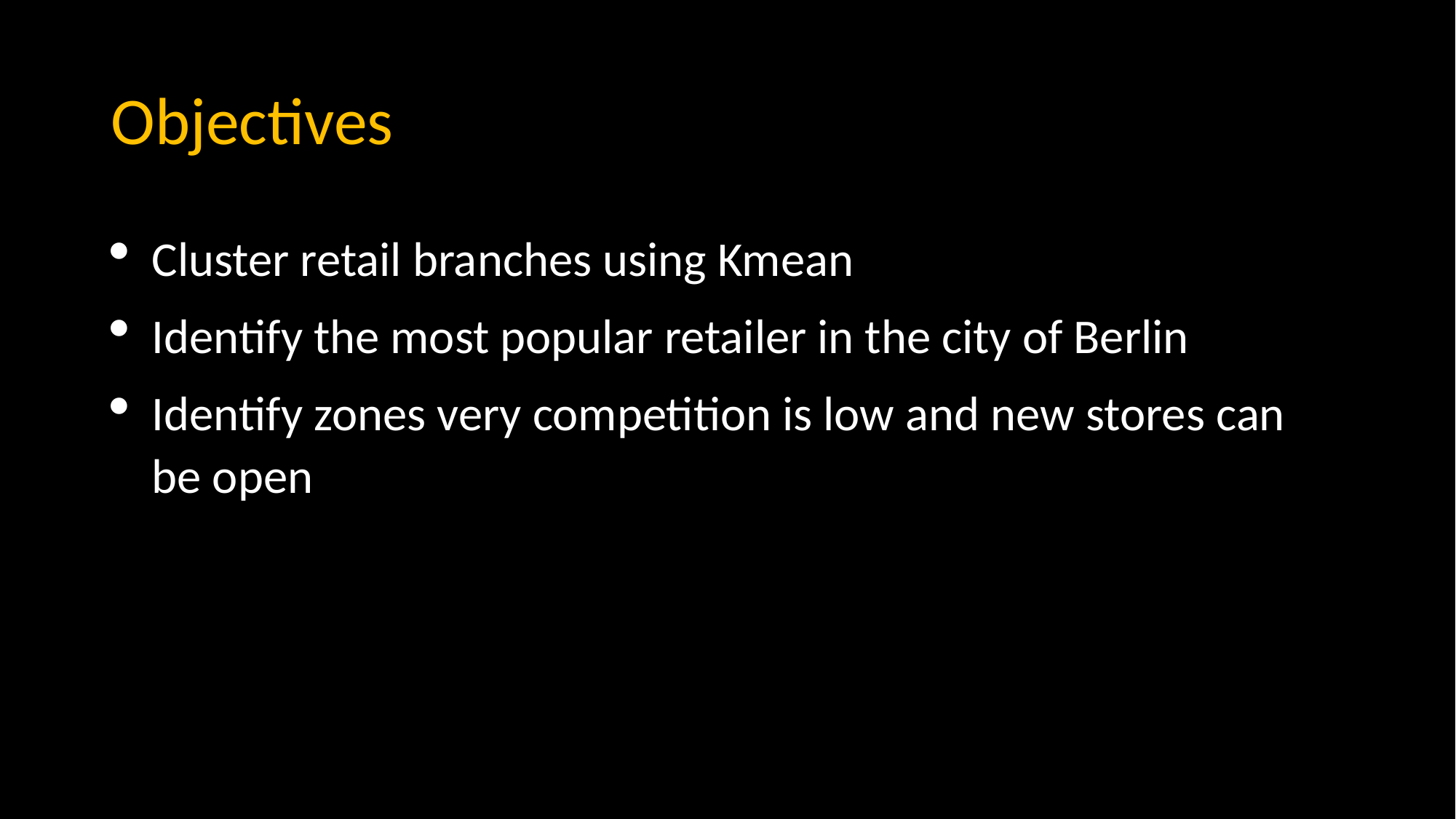

# Objectives
Cluster retail branches using Kmean
Identify the most popular retailer in the city of Berlin
Identify zones very competition is low and new stores can be open